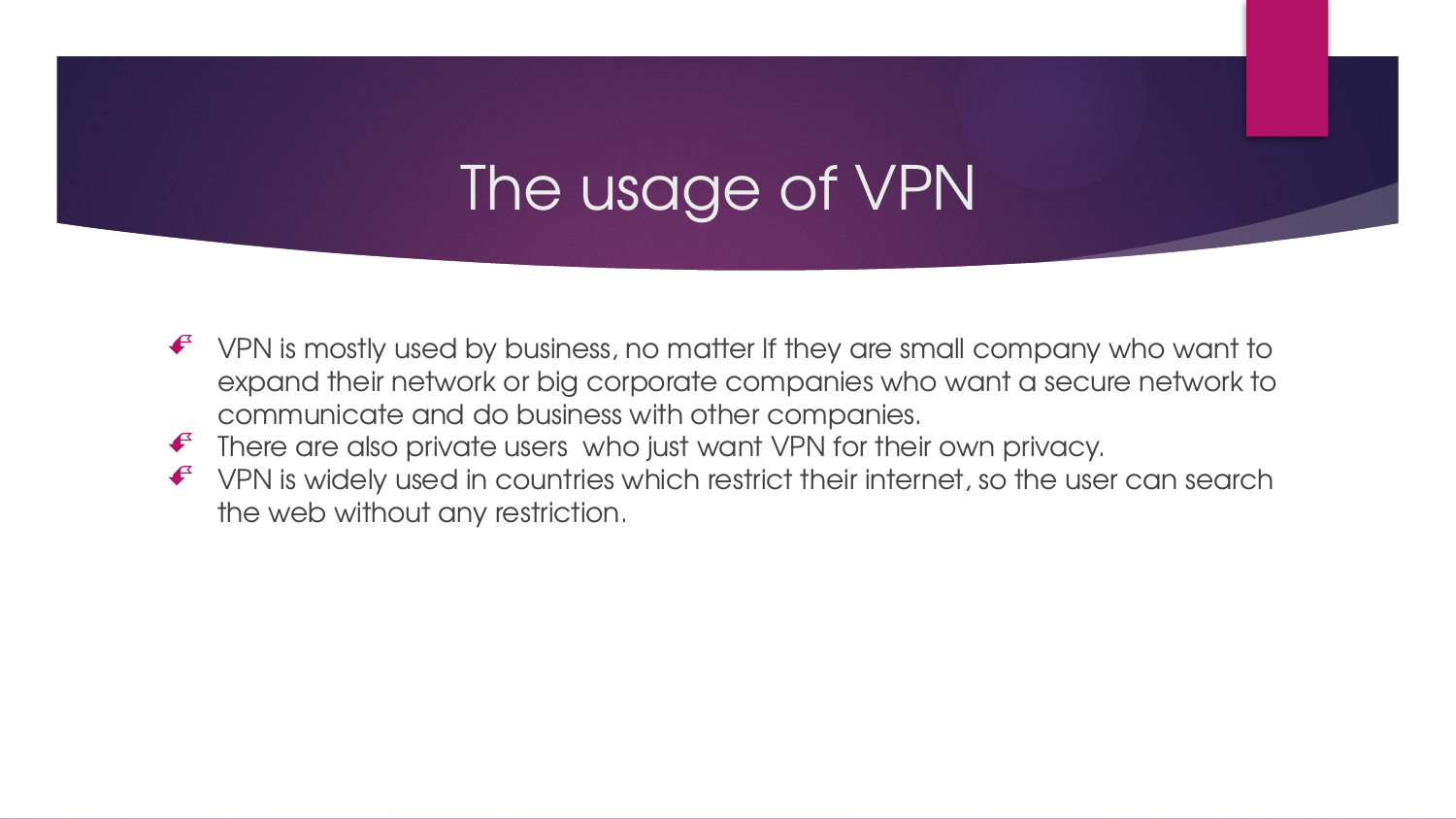

# The usage of VPN
VPN is mostly used by business, no matter If they are small company who want to expand their network or big corporate companies who want a secure network to communicate and do business with other companies.
There are also private users  who just want VPN for their own privacy.
VPN is widely used in countries which restrict their internet, so the user can search the web without any restriction.